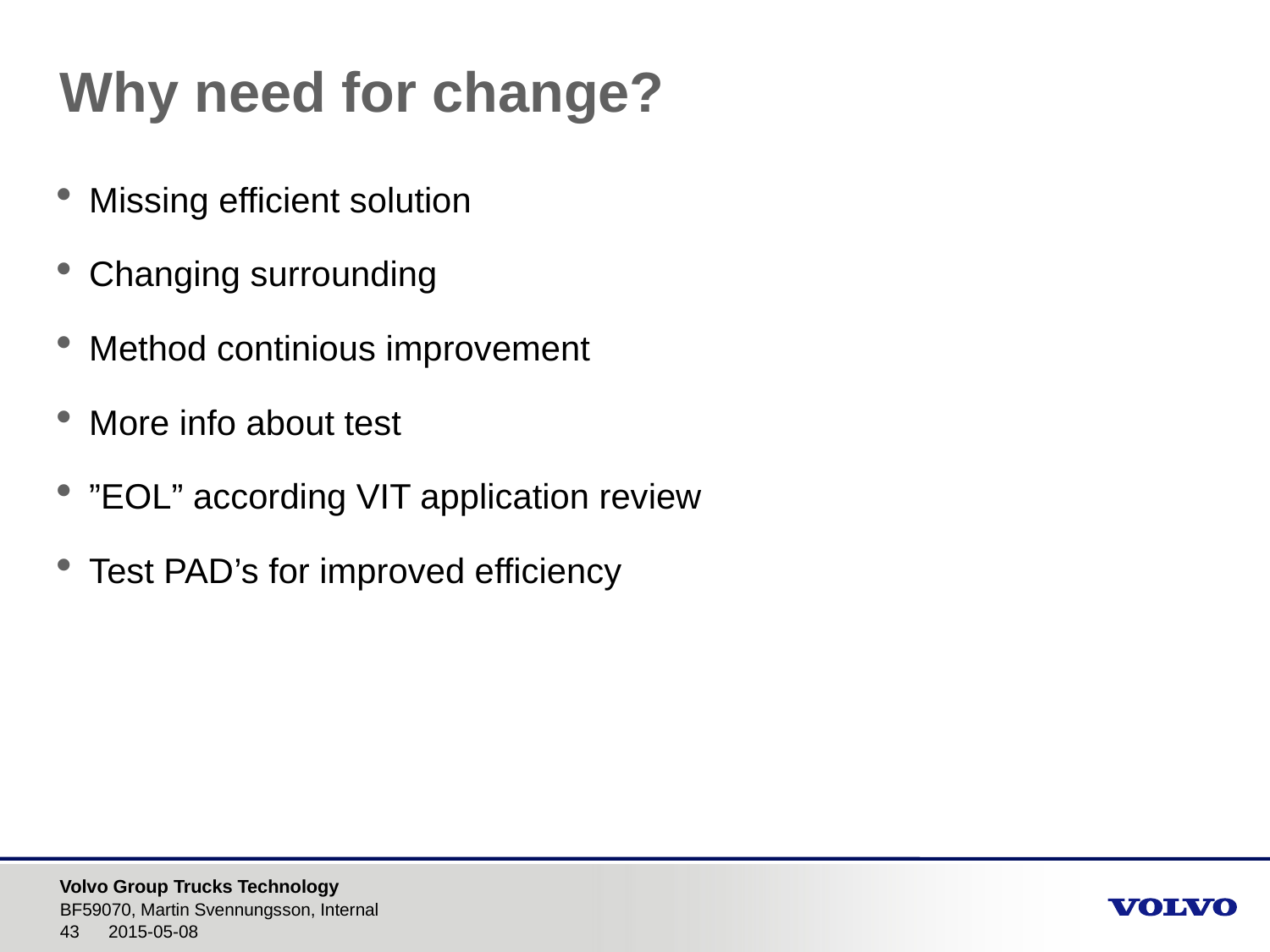

# Why need for change?
Missing efficient solution
Changing surrounding
Method continious improvement
More info about test
”EOL” according VIT application review
Test PAD’s for improved efficiency

BF59070, Martin Svennungsson, Internal
2015-05-08
43